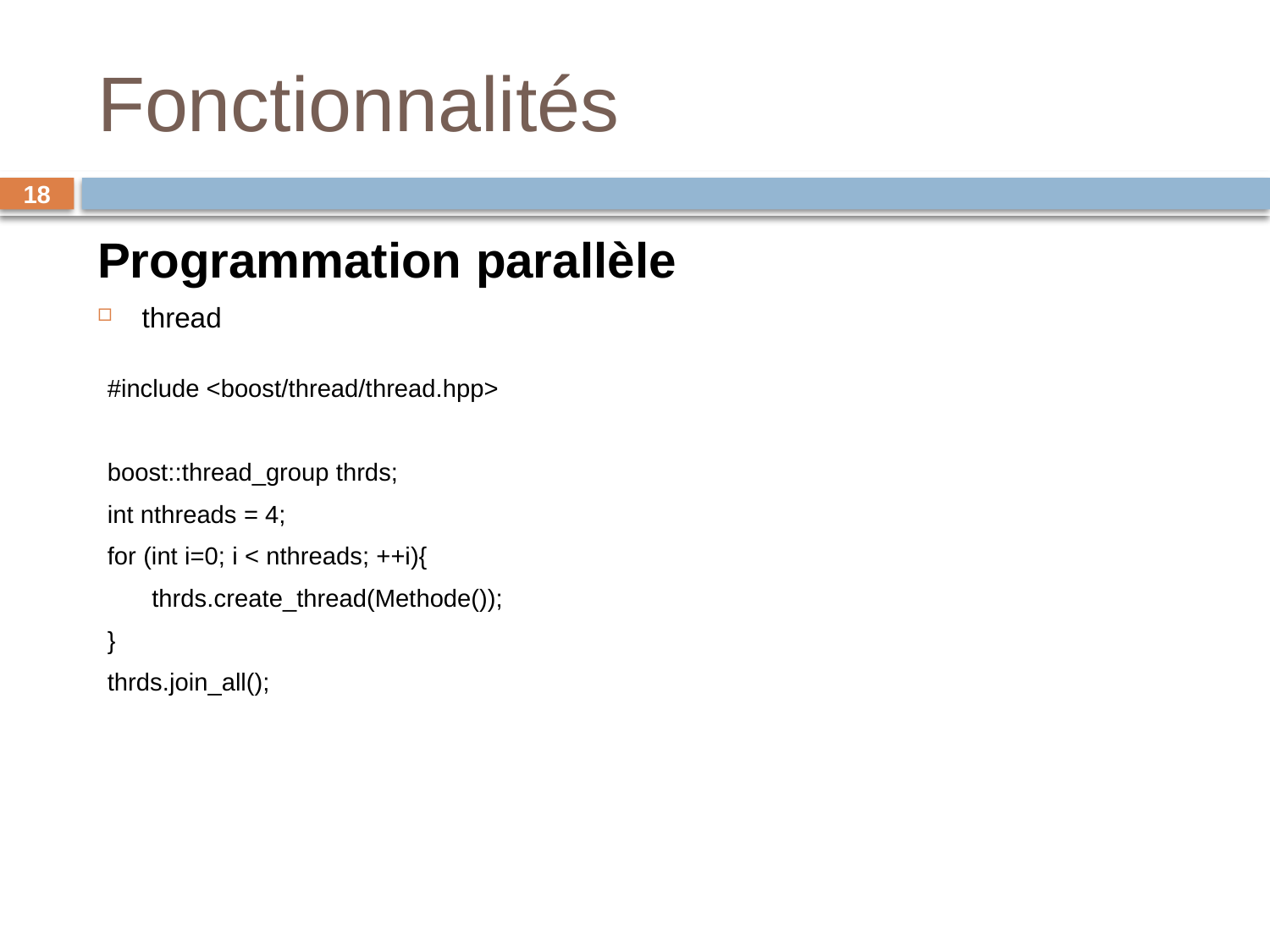

# Fonctionnalités
18
Programmation parallèle
thread

#include <boost/thread/thread.hpp>

boost::thread_group thrds;
int nthreads = 4;
for (int i=0; i < nthreads; ++i){
	thrds.create_thread(Methode());
}
thrds.join_all();